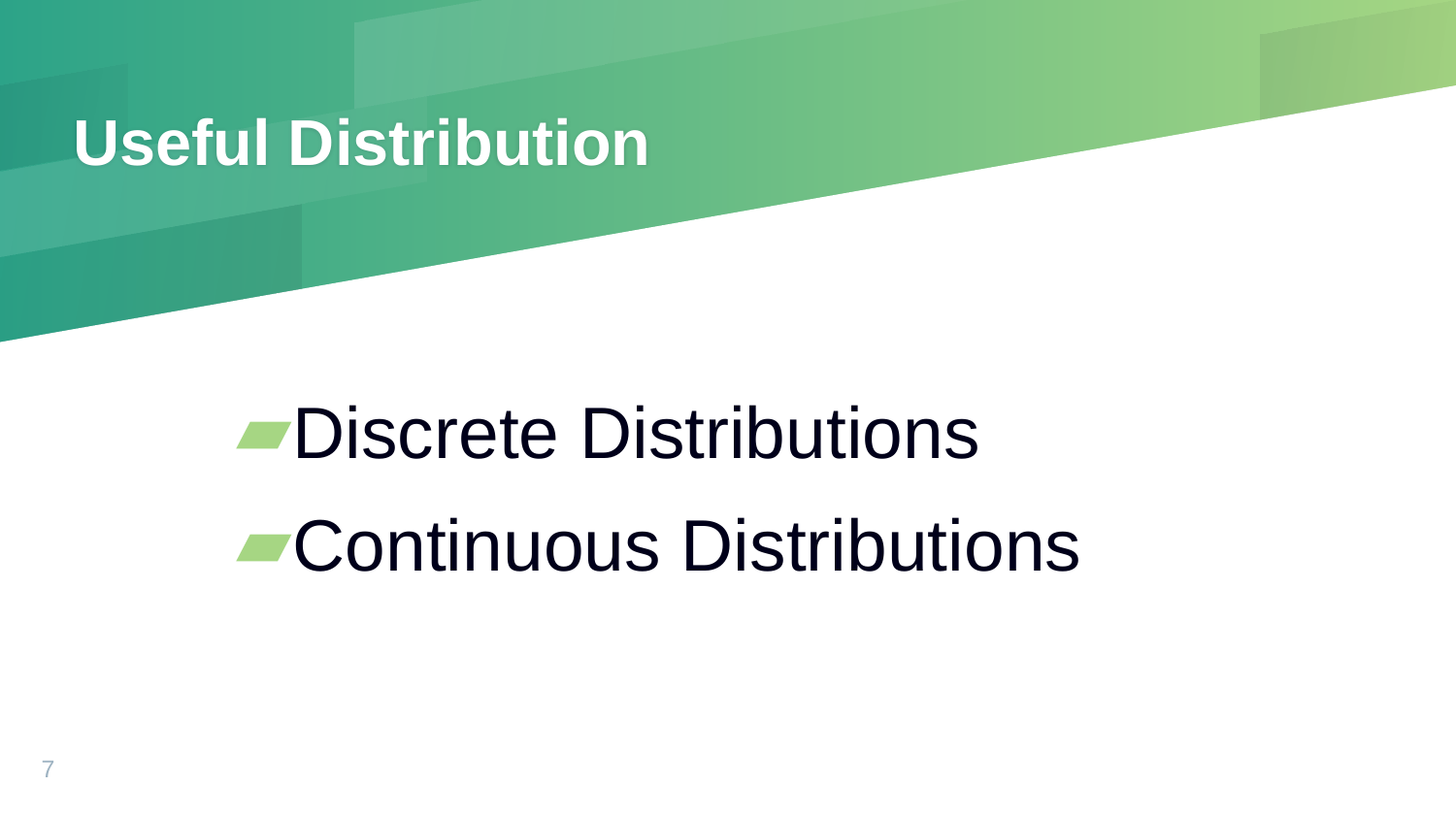

# Useful Distribution
Discrete Distributions
Continuous Distributions

7